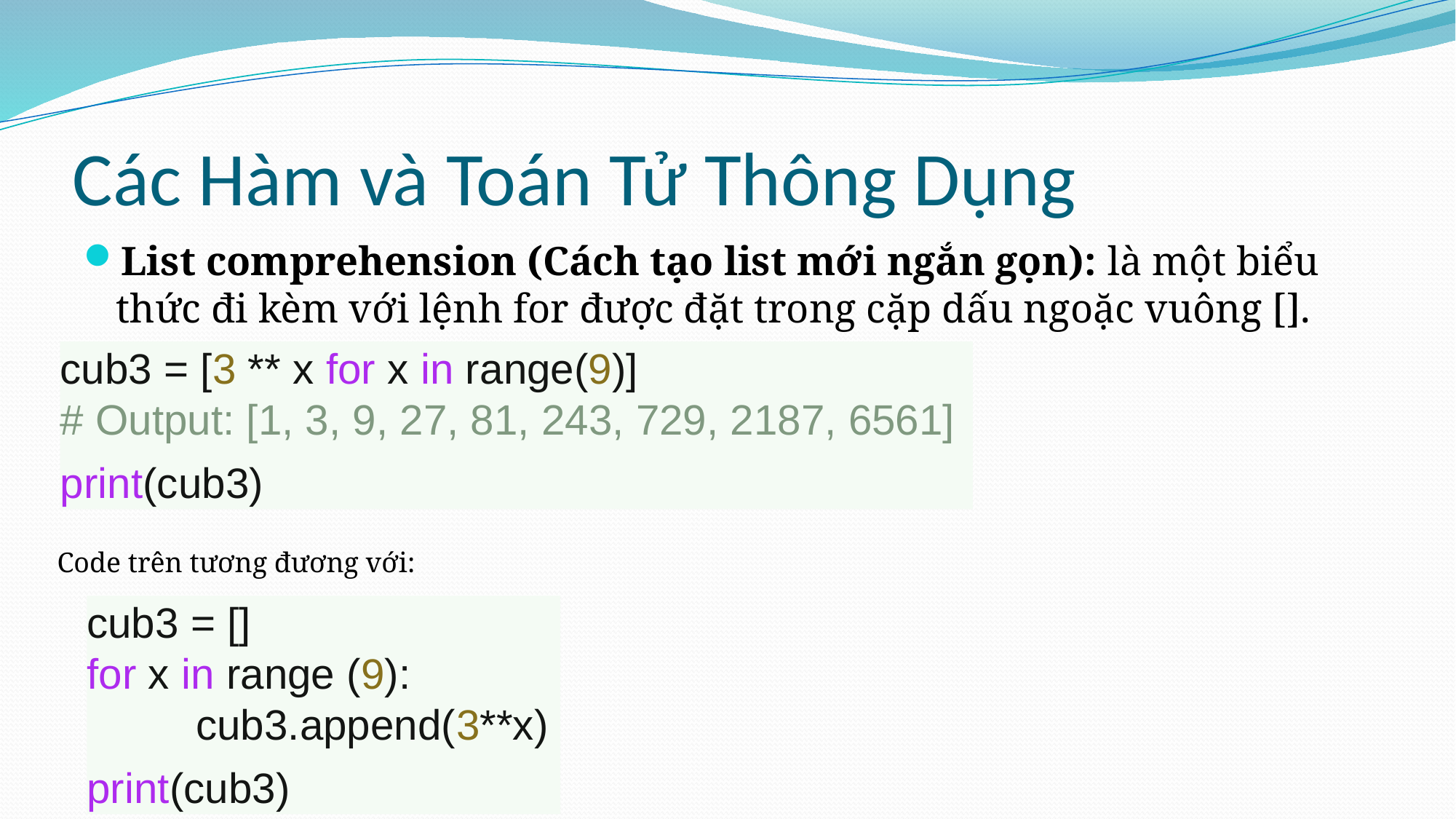

# Các Hàm và Toán Tử Thông Dụng
List comprehension (Cách tạo list mới ngắn gọn): là một biểu thức đi kèm với lệnh for được đặt trong cặp dấu ngoặc vuông [].

cub3 = [3 ** x for x in range(9)]
# Output: [1, 3, 9, 27, 81, 243, 729, 2187, 6561]
print(cub3)
Code trên tương đương với:
cub3 = []
for x in range (9):
	cub3.append(3**x)
print(cub3)